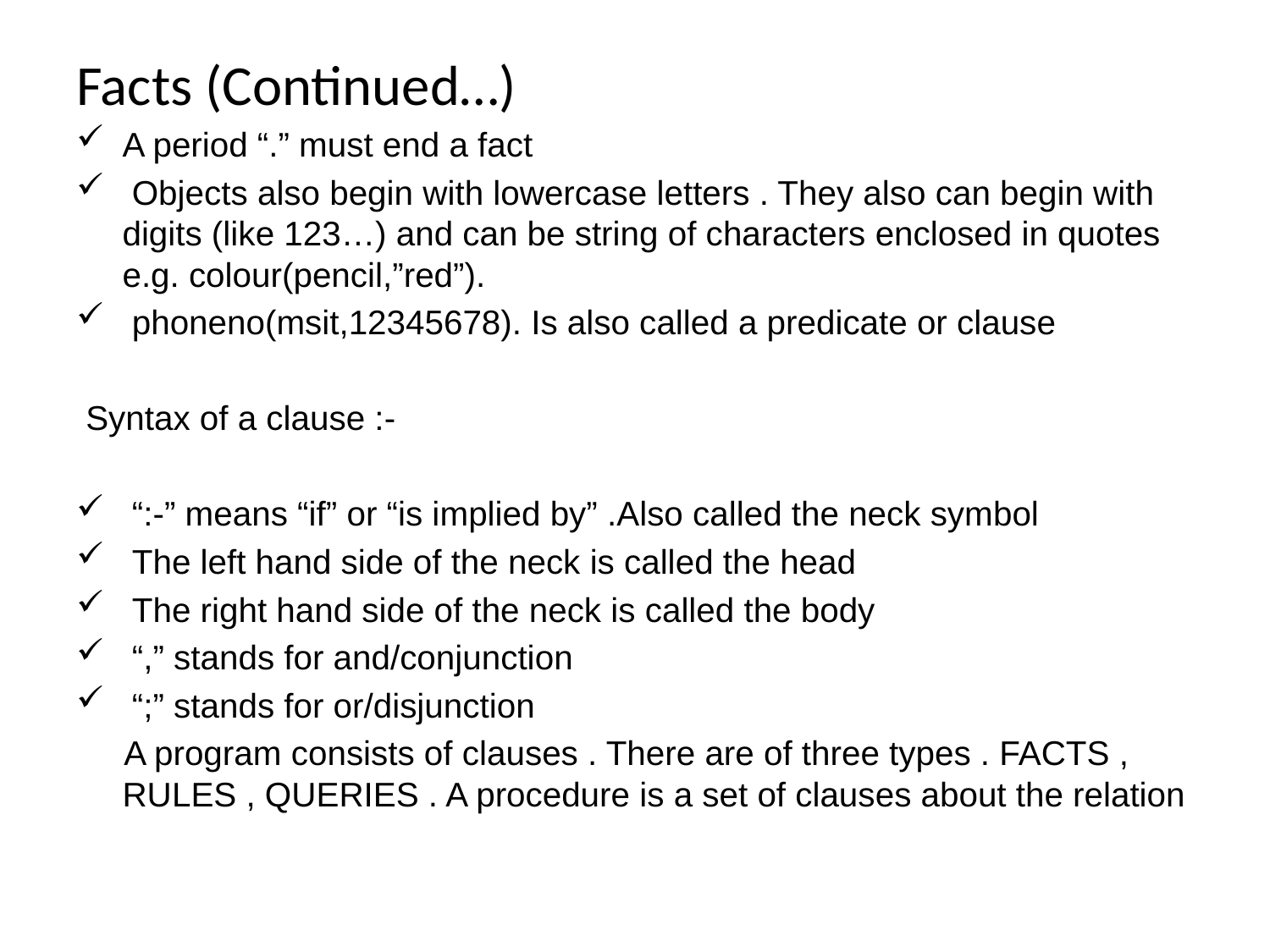

# Facts (Continued…)
A period “.” must end a fact
 Objects also begin with lowercase letters . They also can begin with digits (like 123…) and can be string of characters enclosed in quotes e.g. colour(pencil,”red”).
 phoneno(msit,12345678). Is also called a predicate or clause

 Syntax of a clause :-

 “:-” means “if” or “is implied by” .Also called the neck symbol
 The left hand side of the neck is called the head
 The right hand side of the neck is called the body
 “,” stands for and/conjunction
 “;” stands for or/disjunction
     A program consists of clauses . There are of three types . FACTS , RULES , QUERIES . A procedure is a set of clauses about the relation